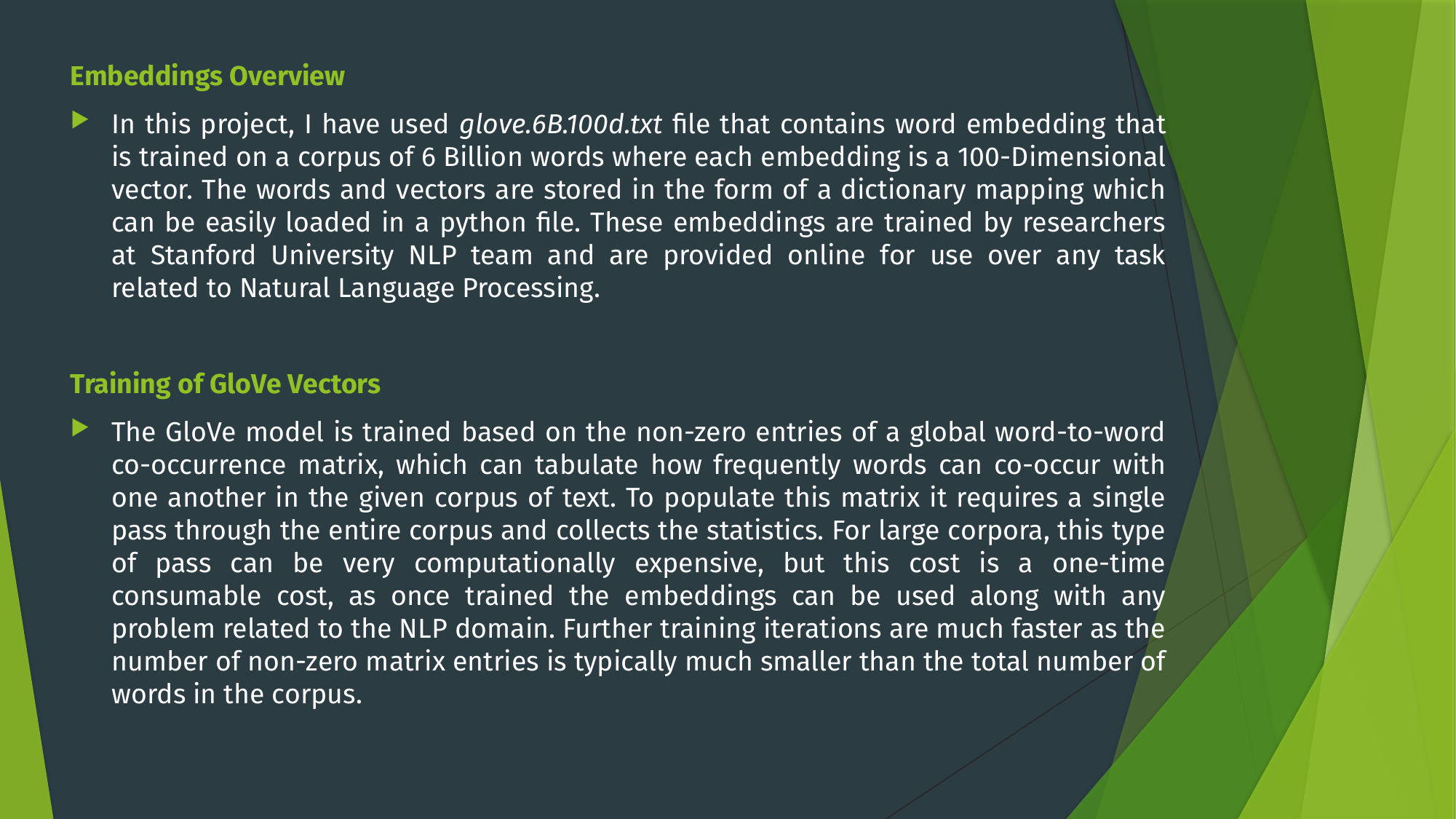

Embeddings Overview
In this project, I have used glove.6B.100d.txt file that contains word embedding that is trained on a corpus of 6 Billion words where each embedding is a 100-Dimensional vector. The words and vectors are stored in the form of a dictionary mapping which can be easily loaded in a python file. These embeddings are trained by researchers at Stanford University NLP team and are provided online for use over any task related to Natural Language Processing.

Training of GloVe Vectors
The GloVe model is trained based on the non-zero entries of a global word-to-word co-occurrence matrix, which can tabulate how frequently words can co-occur with one another in the given corpus of text. To populate this matrix it requires a single pass through the entire corpus and collects the statistics. For large corpora, this type of pass can be very computationally expensive, but this cost is a one-time consumable cost, as once trained the embeddings can be used along with any problem related to the NLP domain. Further training iterations are much faster as the number of non-zero matrix entries is typically much smaller than the total number of words in the corpus.